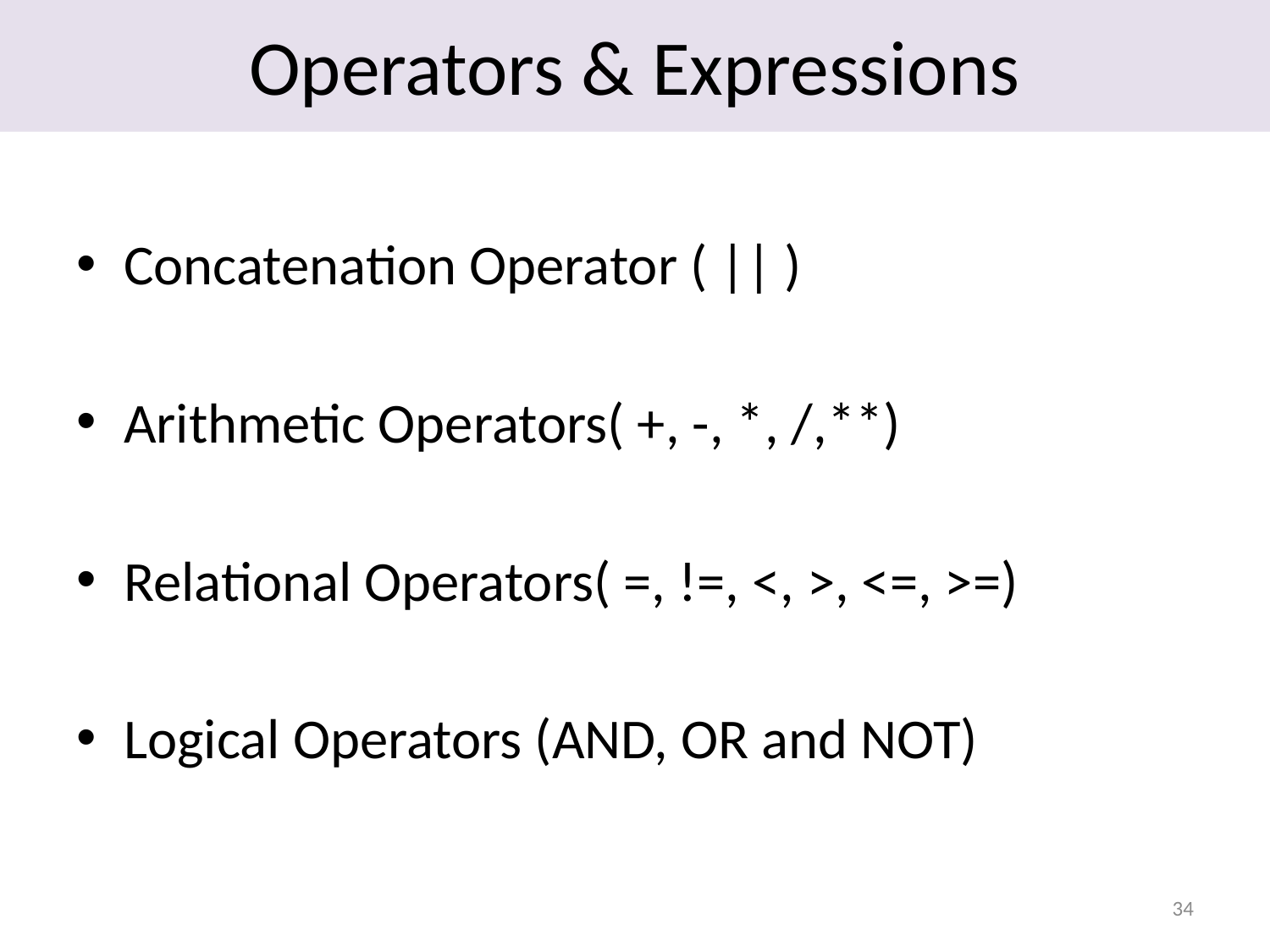

# Operators & Expressions
Concatenation Operator ( || )

Arithmetic Operators( +, -, *, /,**)

Relational Operators( =, !=, <, >, <=, >=)

Logical Operators (AND, OR and NOT)

34